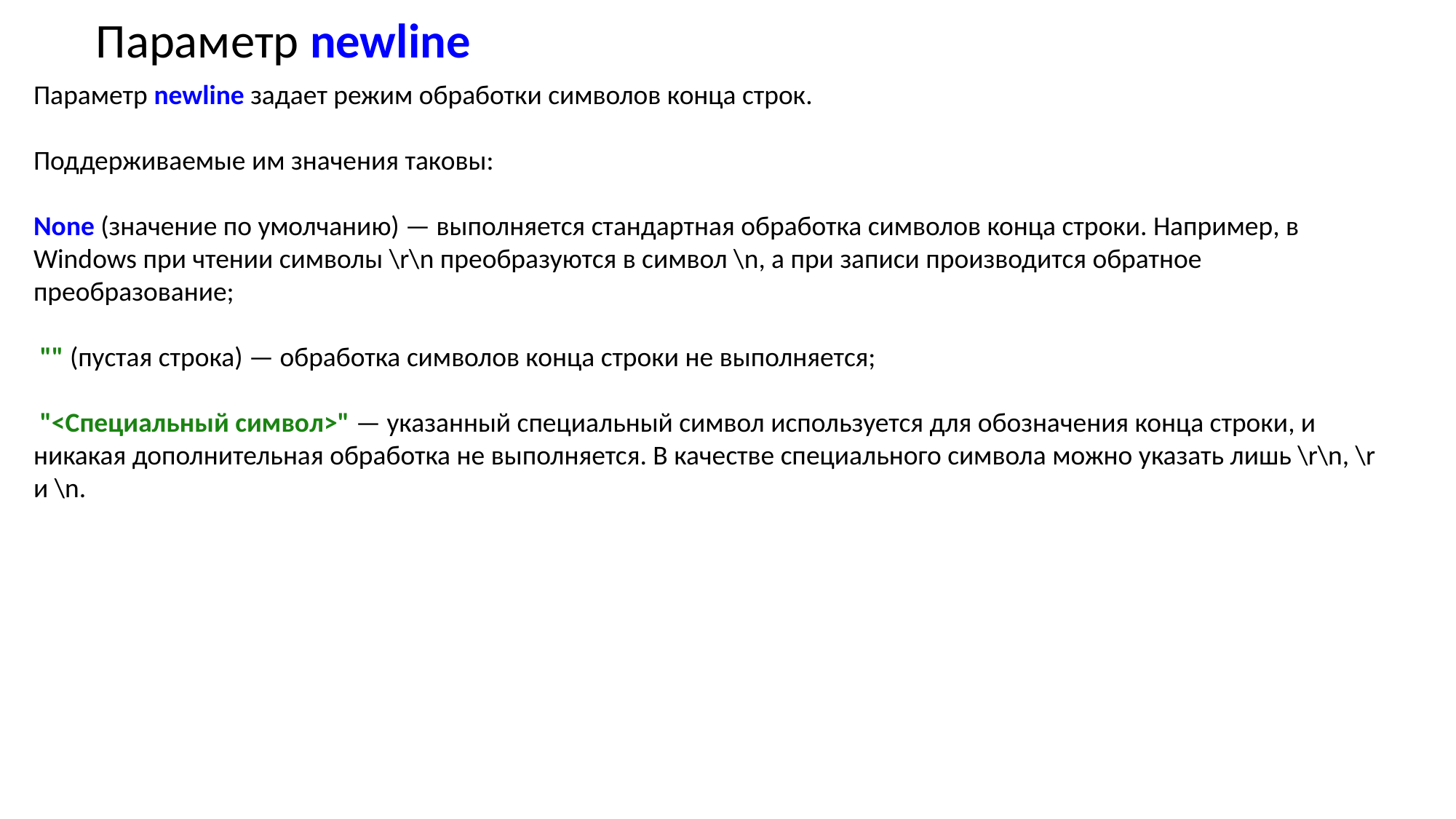

Параметр newline
Параметр newline задает режим обработки символов конца строк.

Поддерживаемые им значения таковы:

None (значение по умолчанию) — выполняется стандартная обработка символов конца строки. Например, в Windows при чтении символы \r\n преобразуются в символ \n, а при записи производится обратное преобразование;

 "" (пустая строка) — обработка символов конца строки не выполняется;

 "<Специальный символ>" — указанный специальный символ используется для обозначения конца строки, и никакая дополнительная обработка не выполняется. В качестве специального символа можно указать лишь \r\n, \r и \n.